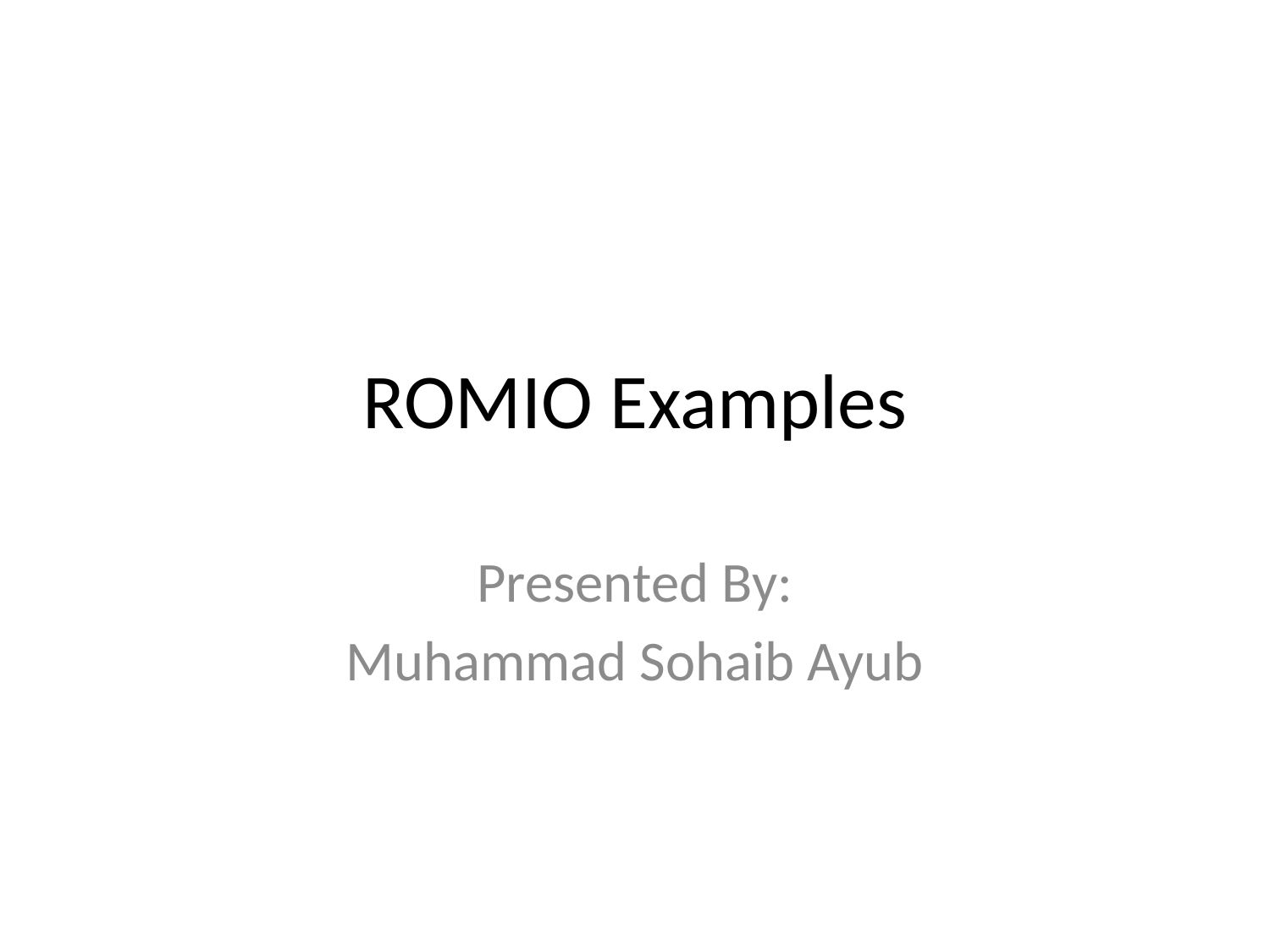

# ROMIO Examples
Presented By:
Muhammad Sohaib Ayub